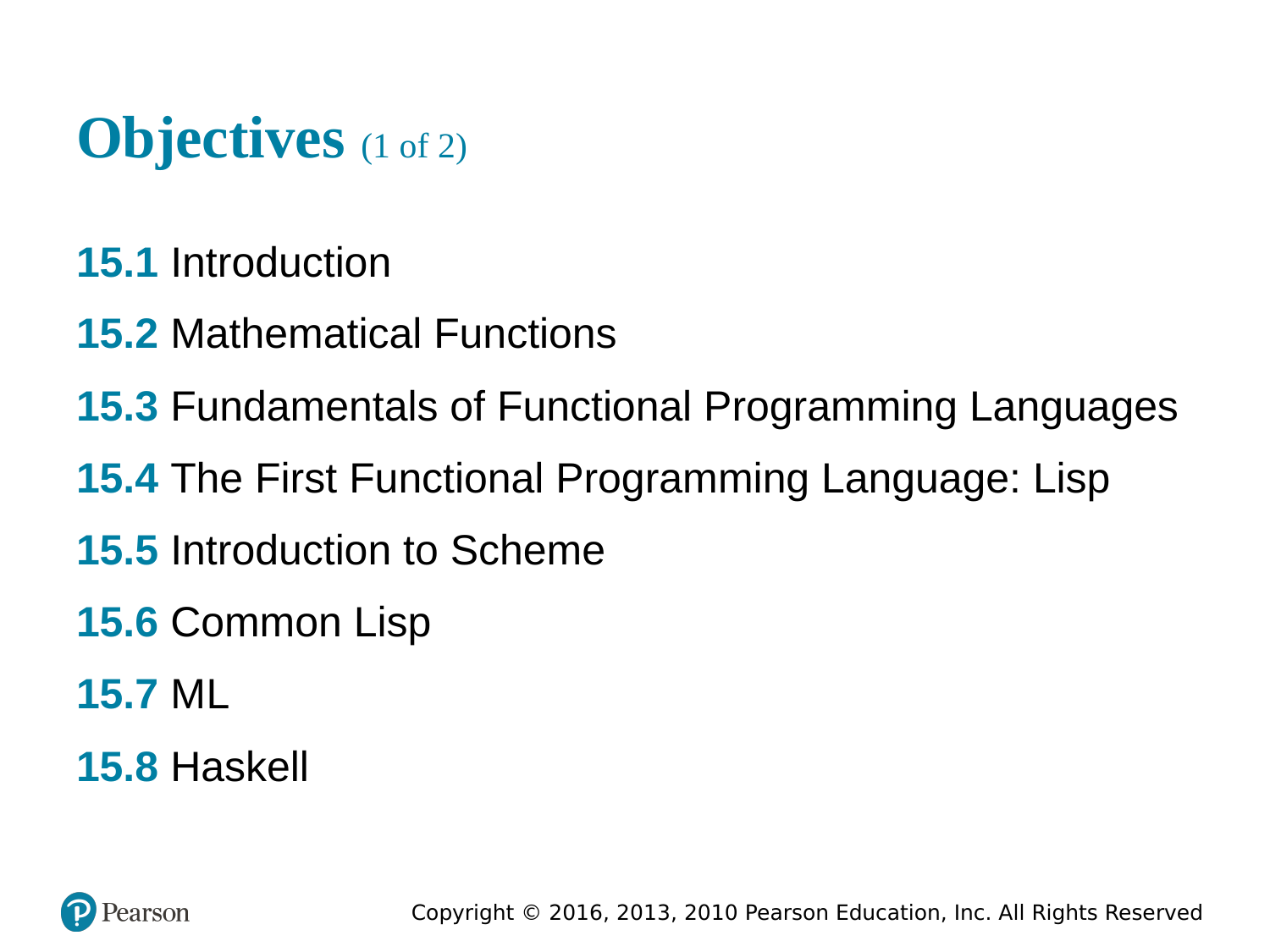

# Objectives (1 of 2)
15.1 Introduction
15.2 Mathematical Functions
15.3 Fundamentals of Functional Programming Languages
15.4 The First Functional Programming Language: Lisp
15.5 Introduction to Scheme
15.6 Common Lisp
15.7 M L
15.8 Haskell